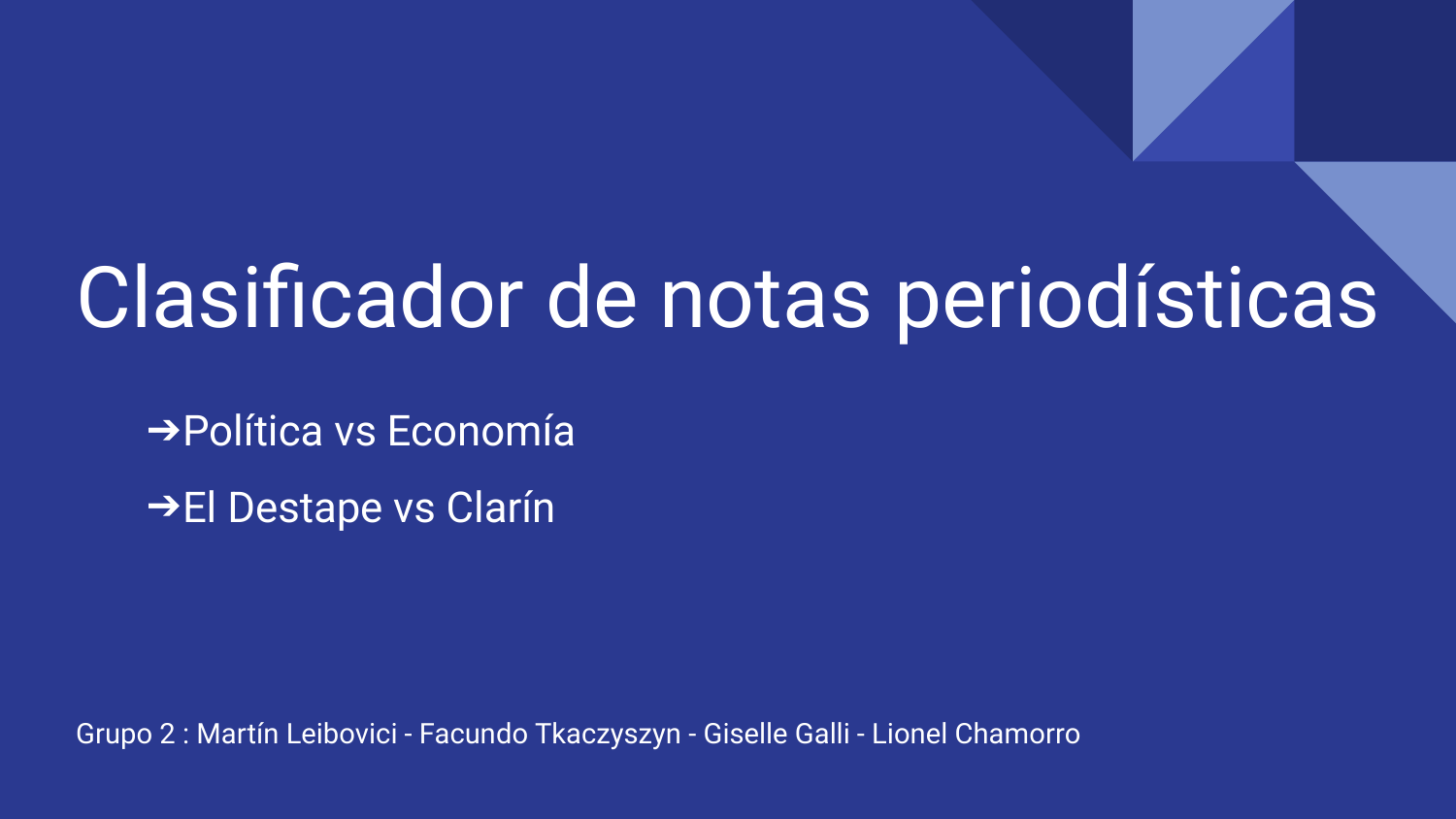

# Clasificador de notas periodísticas
Política vs Economía
El Destape vs Clarín
Grupo 2 : Martín Leibovici - Facundo Tkaczyszyn - Giselle Galli - Lionel Chamorro